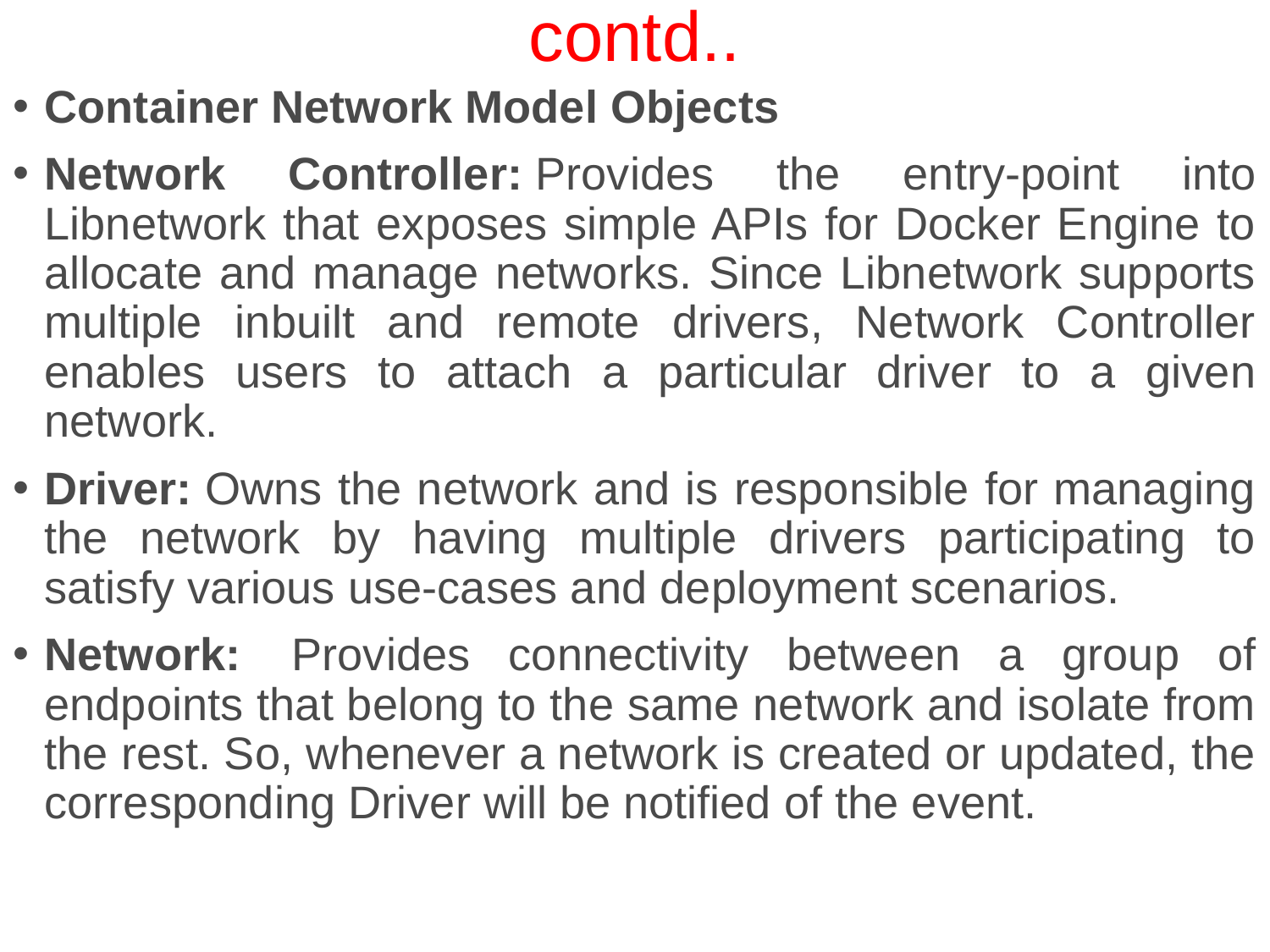

# contd..
Container Network Model Objects
Network Controller: Provides the entry-point into Libnetwork that exposes simple APIs for Docker Engine to allocate and manage networks. Since Libnetwork supports multiple inbuilt and remote drivers, Network Controller enables users to attach a particular driver to a given network.
Driver: Owns the network and is responsible for managing the network by having multiple drivers participating to satisfy various use-cases and deployment scenarios.
Network:  Provides connectivity between a group of endpoints that belong to the same network and isolate from the rest. So, whenever a network is created or updated, the corresponding Driver will be notified of the event.